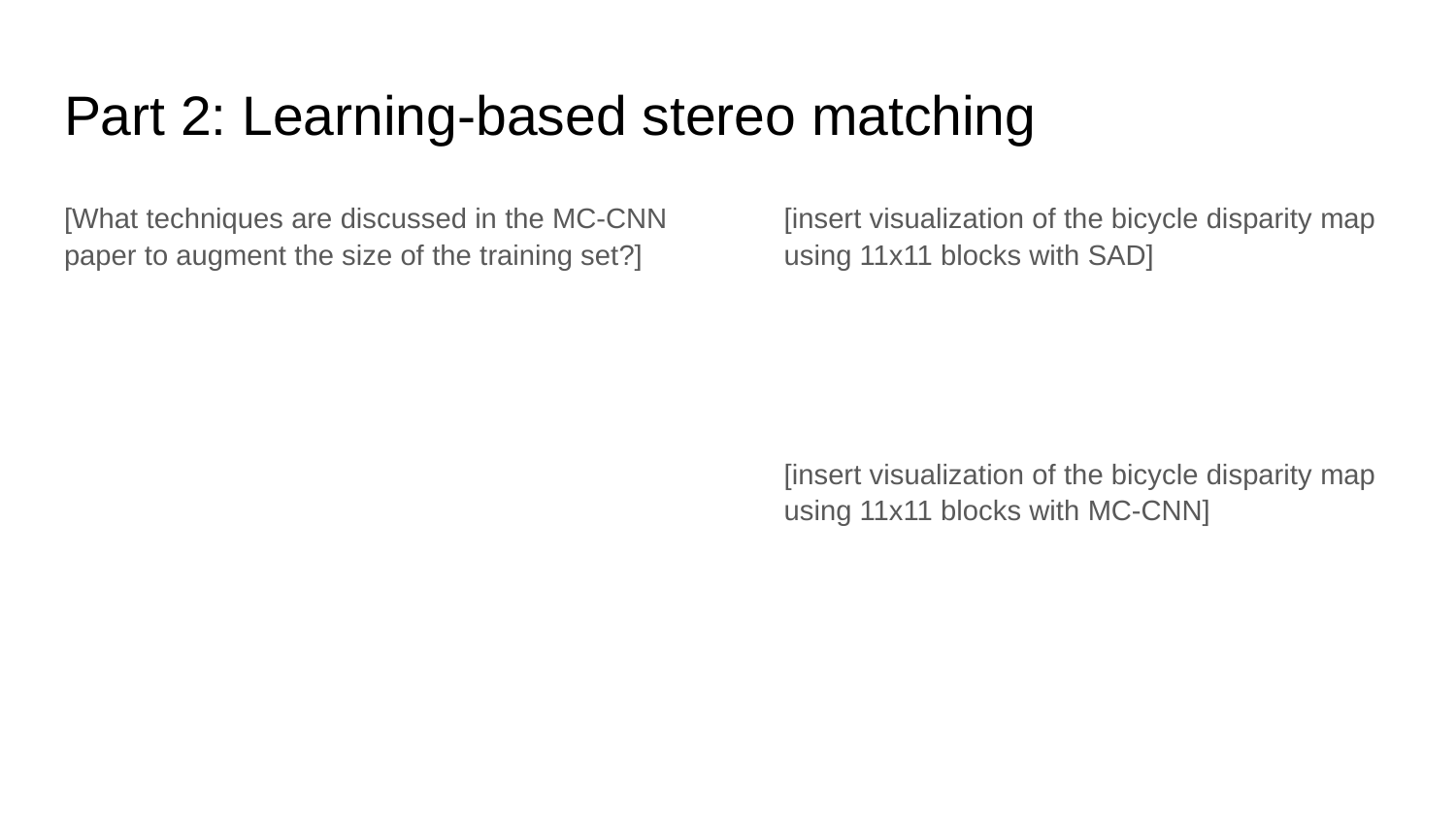

# Part 2: Learning-based stereo matching

[What techniques are discussed in the MC-CNN paper to augment the size of the training set?]

[insert visualization of the bicycle disparity map using 11x11 blocks with SAD]

[insert visualization of the bicycle disparity map using 11x11 blocks with MC-CNN]